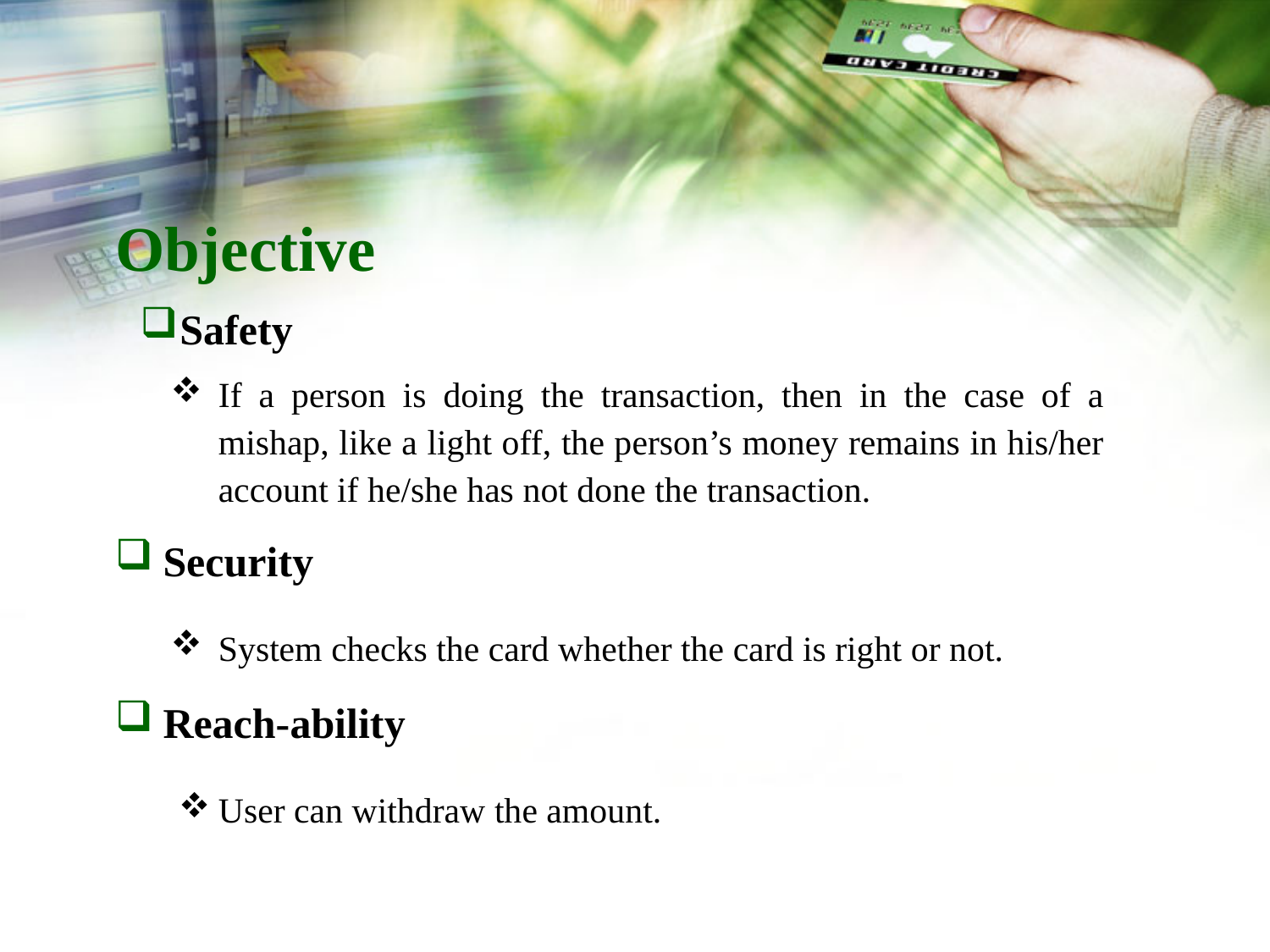

# Objective
Safety
If a person is doing the transaction, then in the case of a mishap, like a light off, the person’s money remains in his/her account if he/she has not done the transaction.
Security
System checks the card whether the card is right or not.
Reach-ability
User can withdraw the amount.